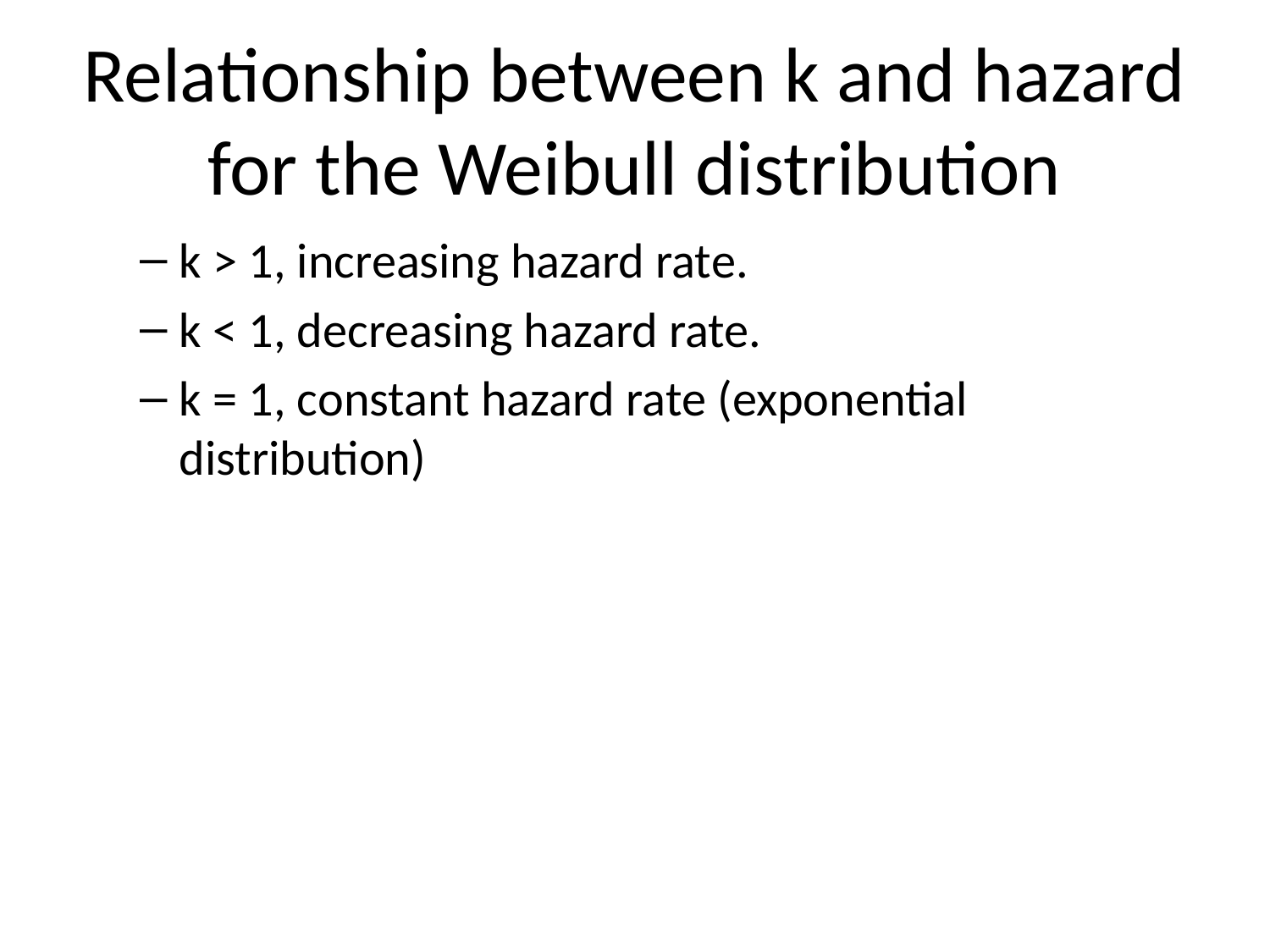

# Relationship between k and hazard for the Weibull distribution
k > 1, increasing hazard rate.
k < 1, decreasing hazard rate.
k = 1, constant hazard rate (exponential distribution)